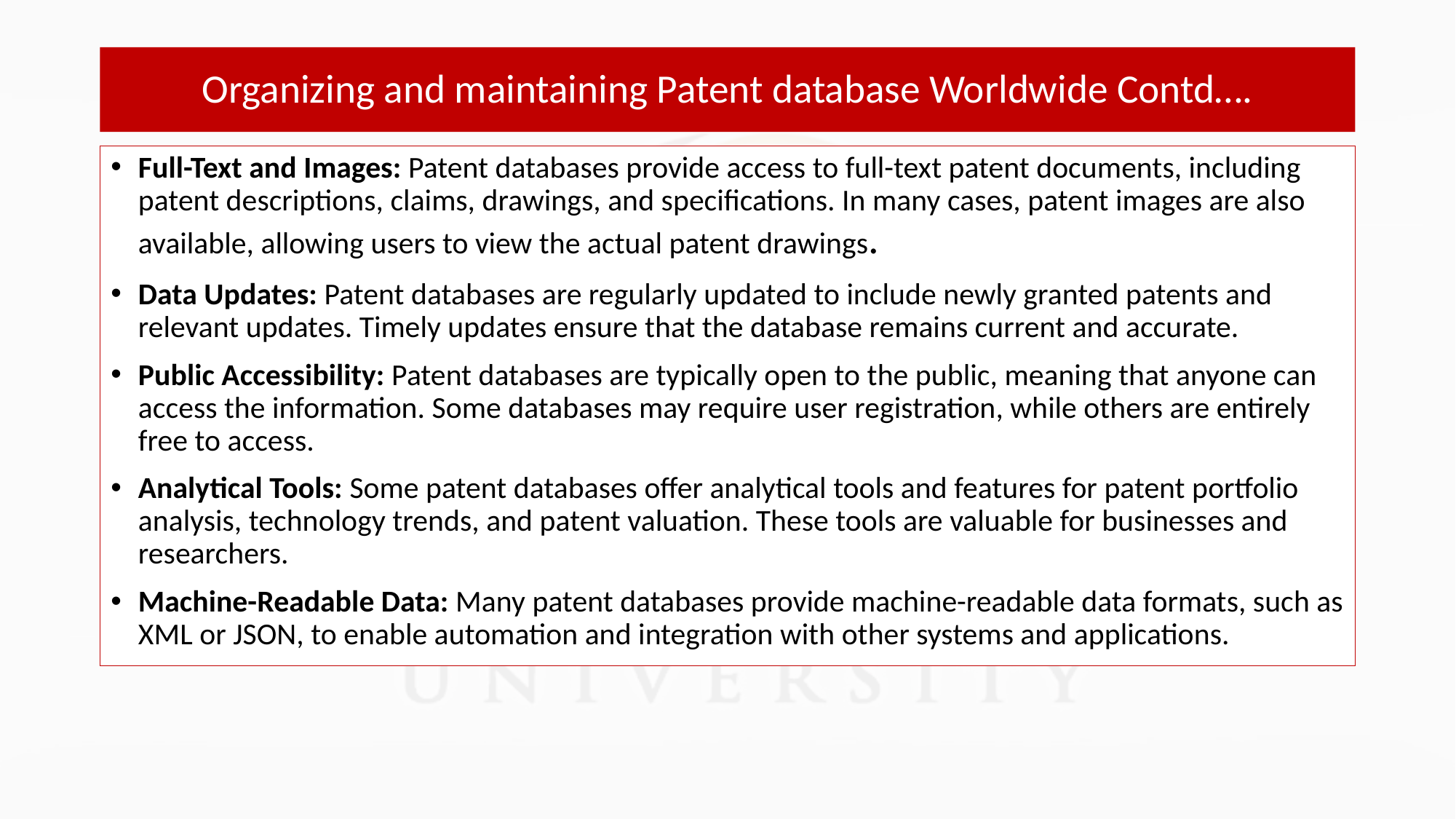

# Organizing and maintaining Patent database Worldwide Contd….
Full-Text and Images: Patent databases provide access to full-text patent documents, including patent descriptions, claims, drawings, and specifications. In many cases, patent images are also available, allowing users to view the actual patent drawings.
Data Updates: Patent databases are regularly updated to include newly granted patents and relevant updates. Timely updates ensure that the database remains current and accurate.
Public Accessibility: Patent databases are typically open to the public, meaning that anyone can access the information. Some databases may require user registration, while others are entirely free to access.
Analytical Tools: Some patent databases offer analytical tools and features for patent portfolio analysis, technology trends, and patent valuation. These tools are valuable for businesses and researchers.
Machine-Readable Data: Many patent databases provide machine-readable data formats, such as XML or JSON, to enable automation and integration with other systems and applications.